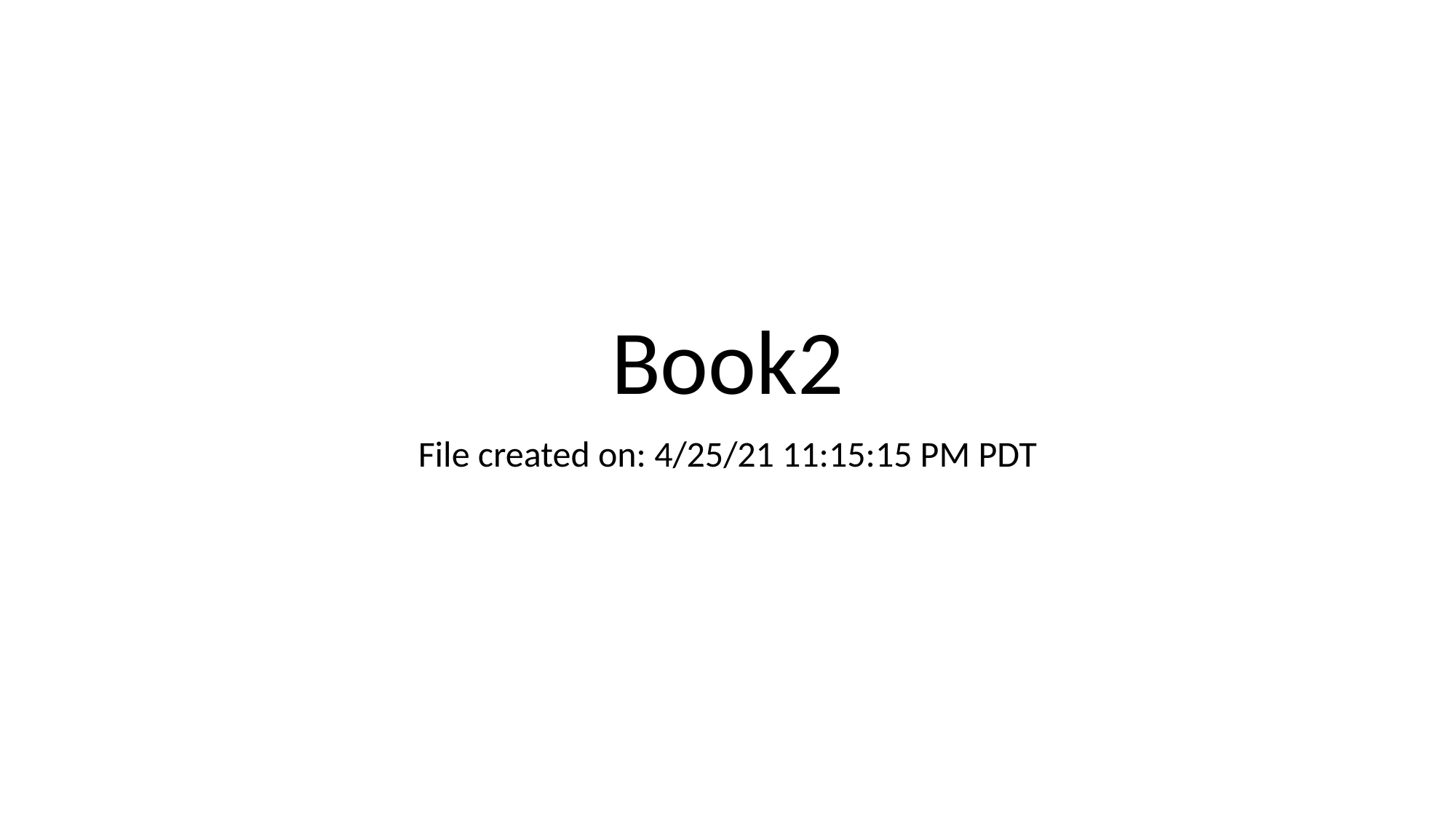

# Book2
File created on: 4/25/21 11:15:15 PM PDT